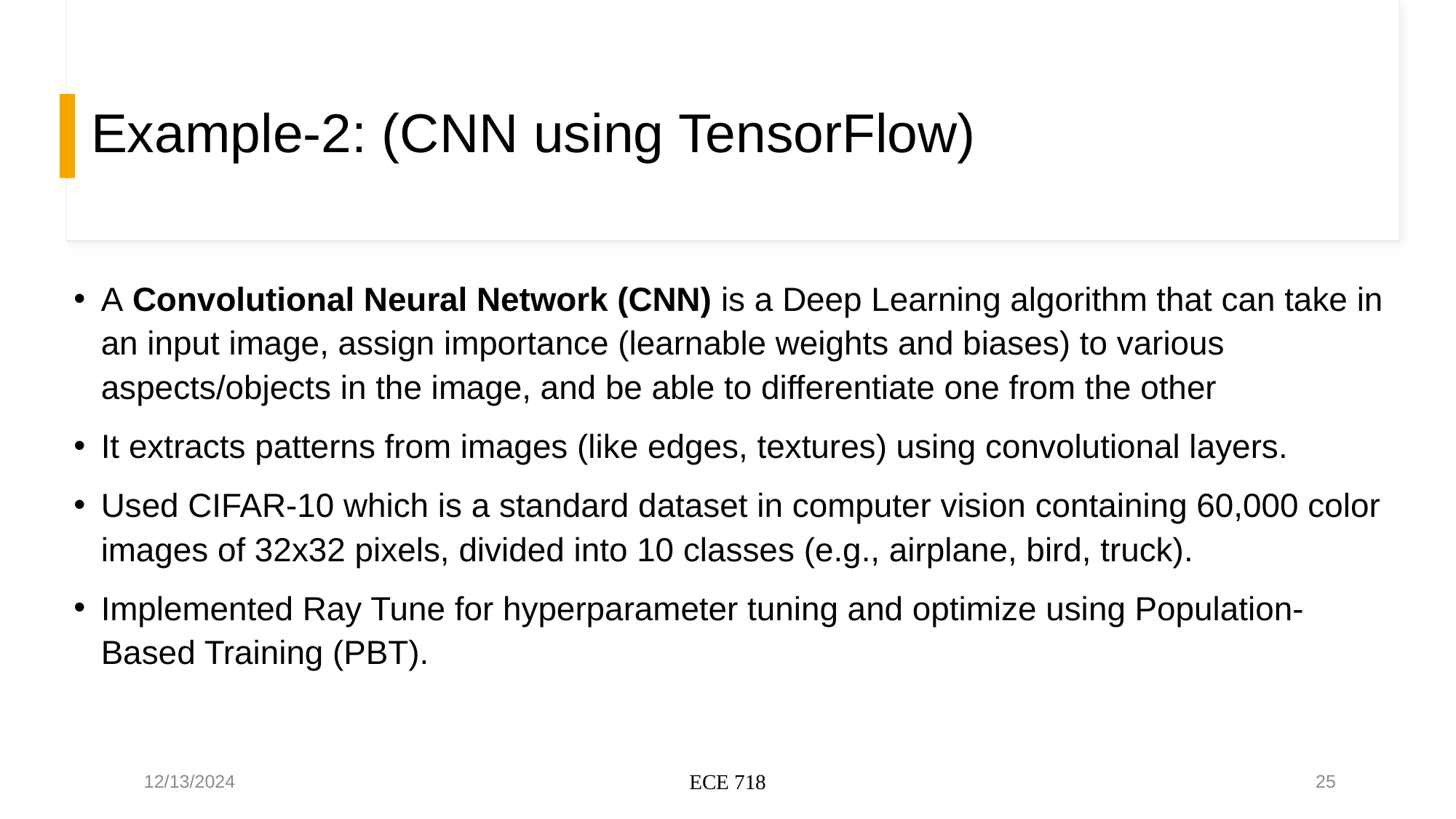

# Example-2: (CNN using TensorFlow)
A Convolutional Neural Network (CNN) is a Deep Learning algorithm that can take in an input image, assign importance (learnable weights and biases) to various aspects/objects in the image, and be able to differentiate one from the other
It extracts patterns from images (like edges, textures) using convolutional layers.
Used CIFAR-10 which is a standard dataset in computer vision containing 60,000 color images of 32x32 pixels, divided into 10 classes (e.g., airplane, bird, truck).
Implemented Ray Tune for hyperparameter tuning and optimize using Population-Based Training (PBT).
12/13/2024
ECE 718
25